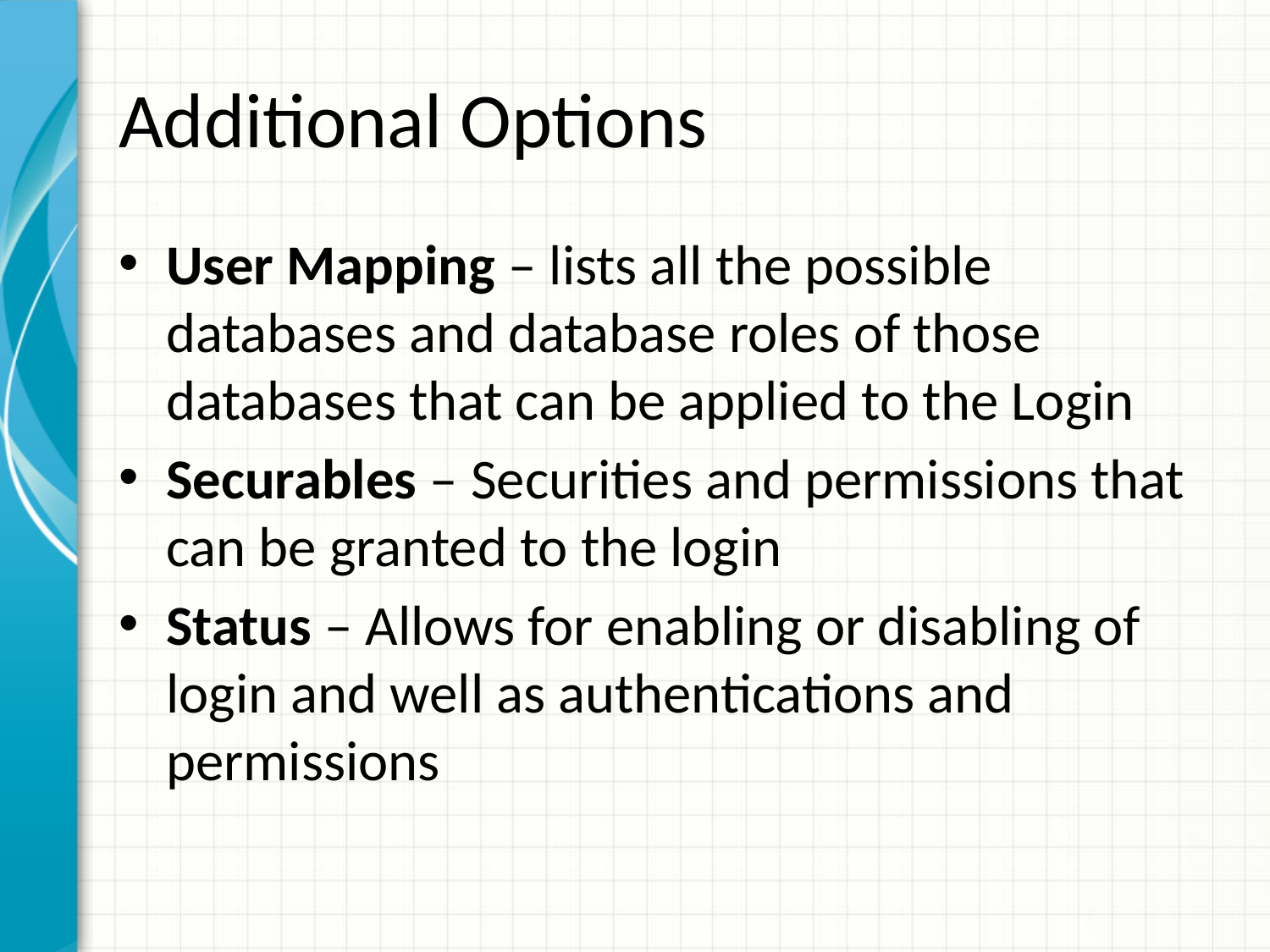

# Additional Options
User Mapping – lists all the possible databases and database roles of those databases that can be applied to the Login
Securables – Securities and permissions that can be granted to the login
Status – Allows for enabling or disabling of login and well as authentications and permissions